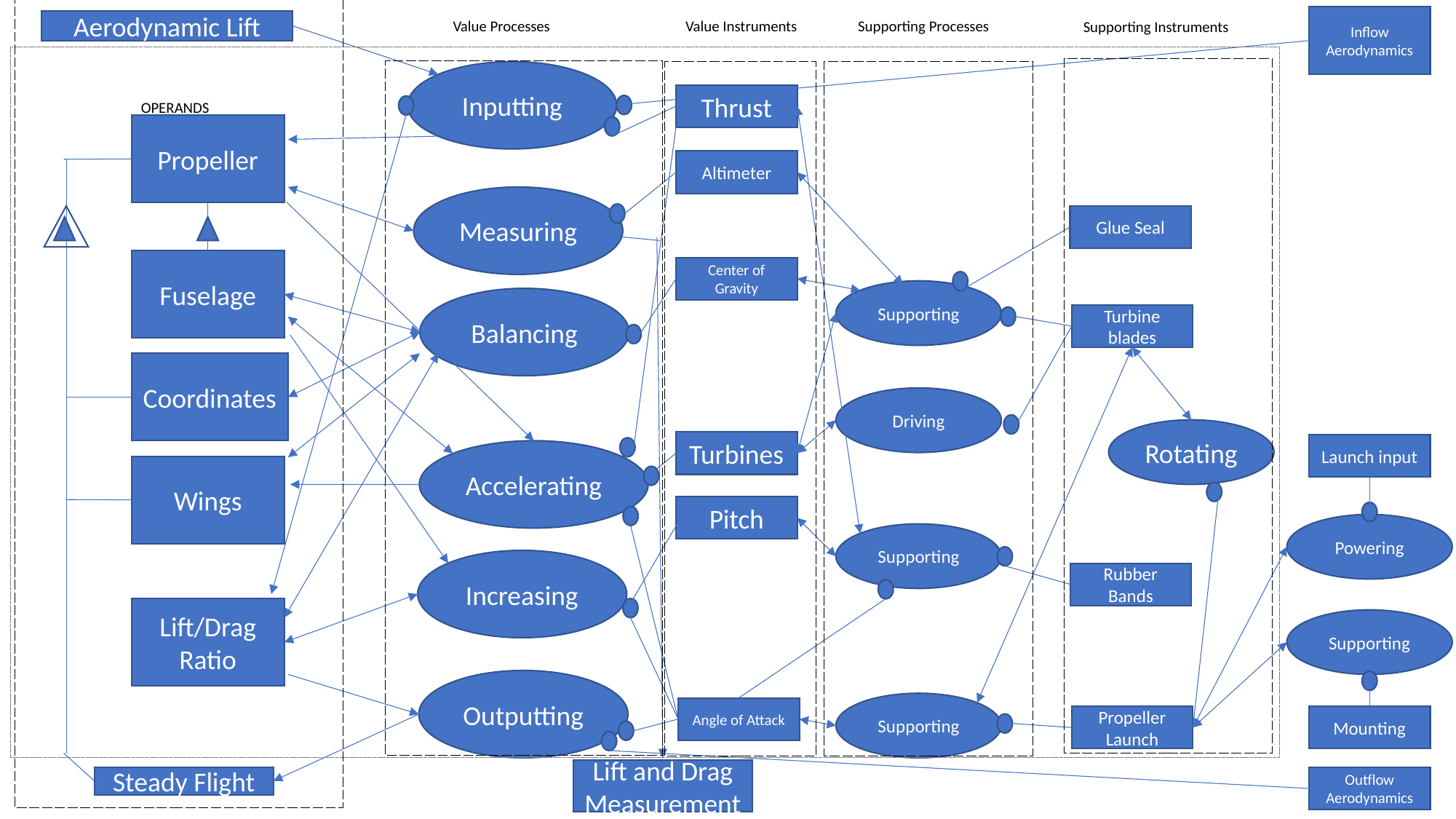

Inflow Aerodynamics
Value Instruments
Supporting Processes
Aerodynamic Lift
Value Processes
Supporting Instruments

Inputting
Thrust
OPERANDS

Propeller

Altimeter
Measuring

Glue Seal

Fuselage
Center of Gravity

Supporting
Balancing
Turbine blades

Coordinates
Driving

Rotating
Turbines
Launch input

Accelerating
Wings

Pitch

Powering
Supporting

Increasing
Rubber Bands

Lift/Drag Ratio

Supporting
Outputting

Supporting
Angle of Attack
Propeller Launch
Mounting

Lift and Drag Measurement
Steady Flight
Outflow Aerodynamics